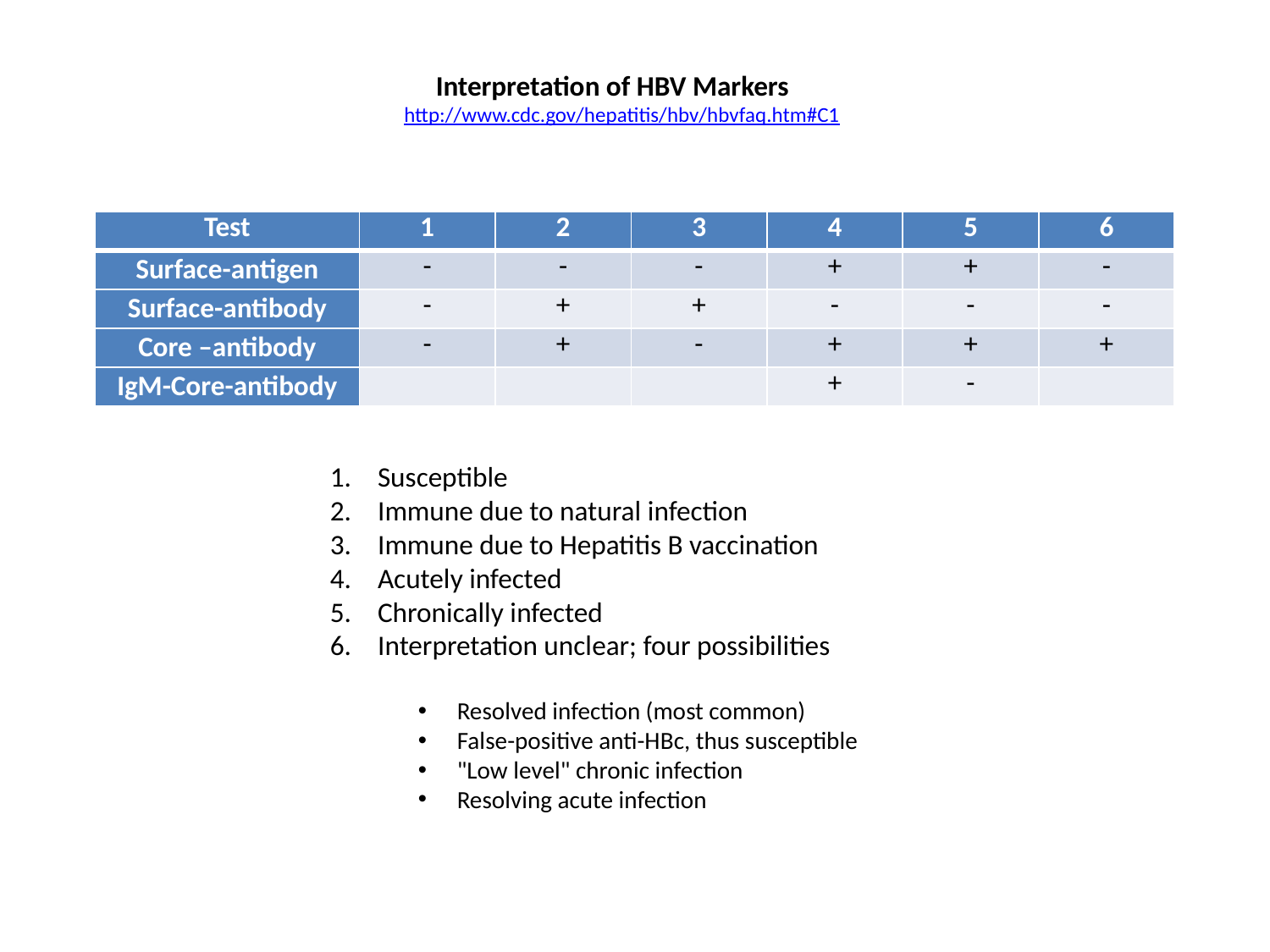

Interpretation of HBV Markers
http://www.cdc.gov/hepatitis/hbv/hbvfaq.htm#C1
| Test | 1 | 2 | 3 | 4 | 5 | 6 |
| --- | --- | --- | --- | --- | --- | --- |
| Surface-antigen | - | - | - | + | + | - |
| Surface-antibody | - | + | + | - | - | - |
| Core –antibody | - | + | - | + | + | + |
| IgM-Core-antibody |  |  |  | + | - |  |
Susceptible
Immune due to natural infection
Immune due to Hepatitis B vaccination
Acutely infected
Chronically infected
Interpretation unclear; four possibilities

Resolved infection (most common)
False-positive anti-HBc, thus susceptible
"Low level" chronic infection
Resolving acute infection